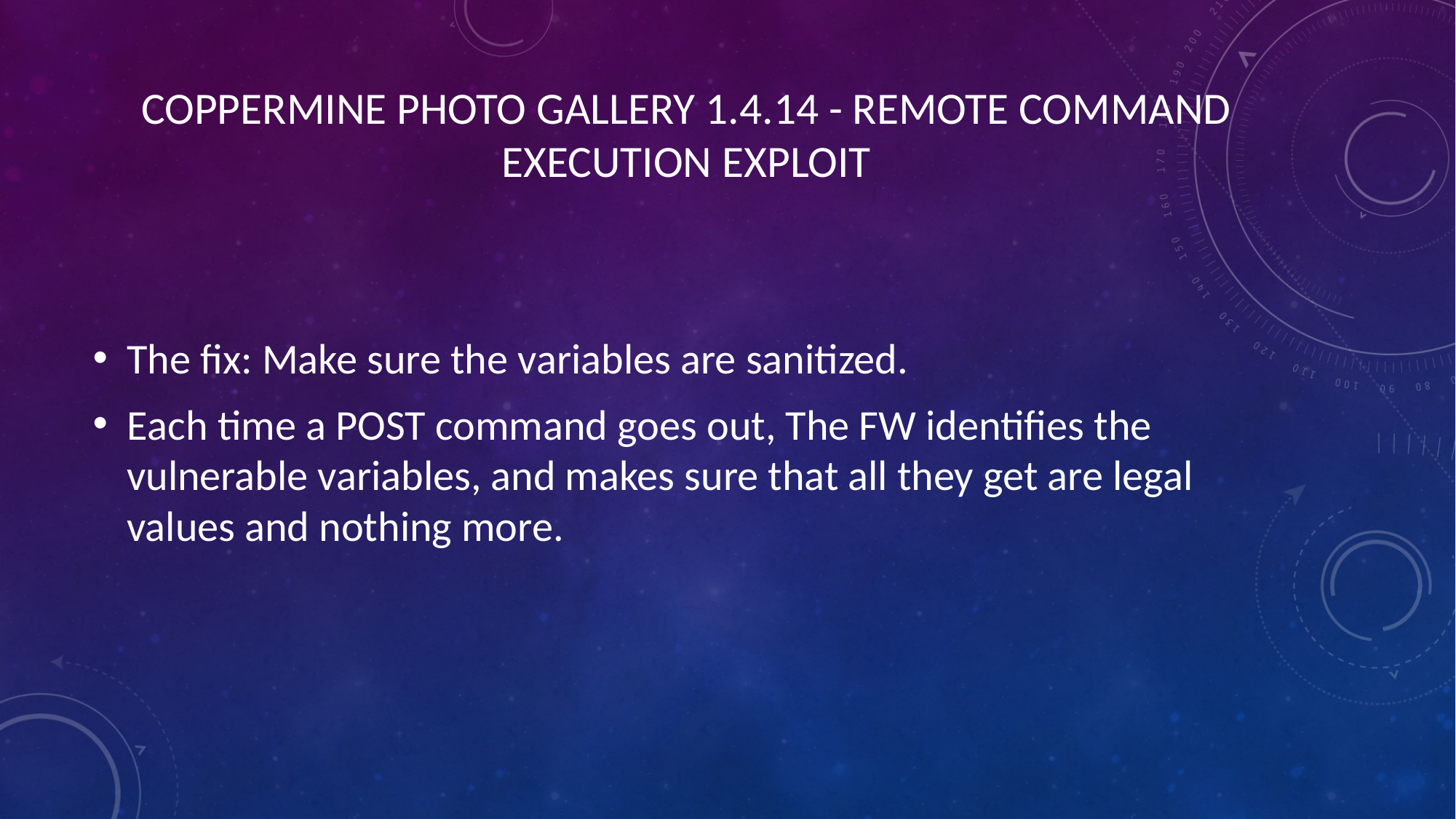

# Coppermine Photo Gallery 1.4.14 - Remote Command Execution Exploit
The fix: Make sure the variables are sanitized.
Each time a POST command goes out, The FW identifies the vulnerable variables, and makes sure that all they get are legal values and nothing more.